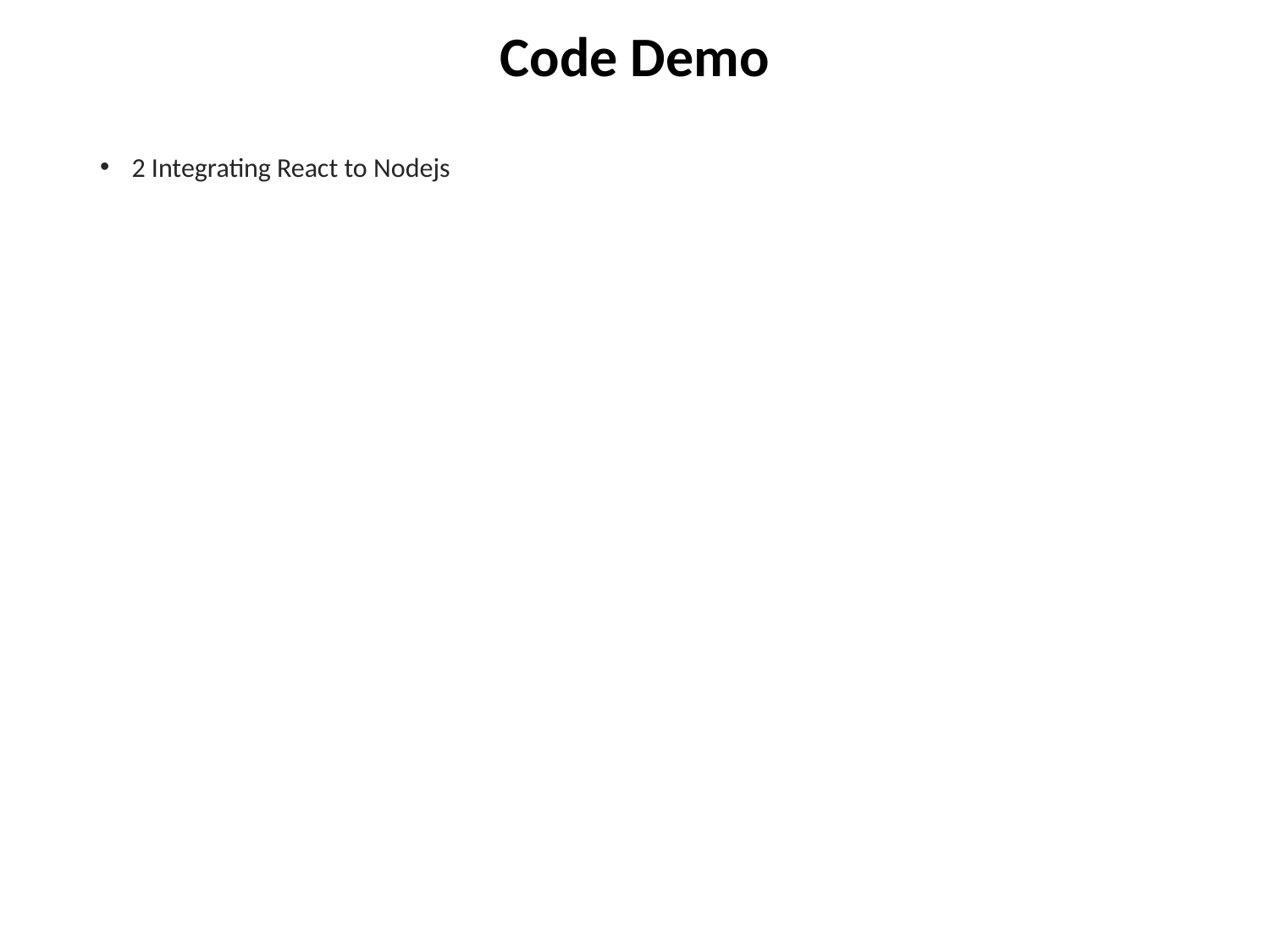

# Code Demo
2 Integrating React to Nodejs